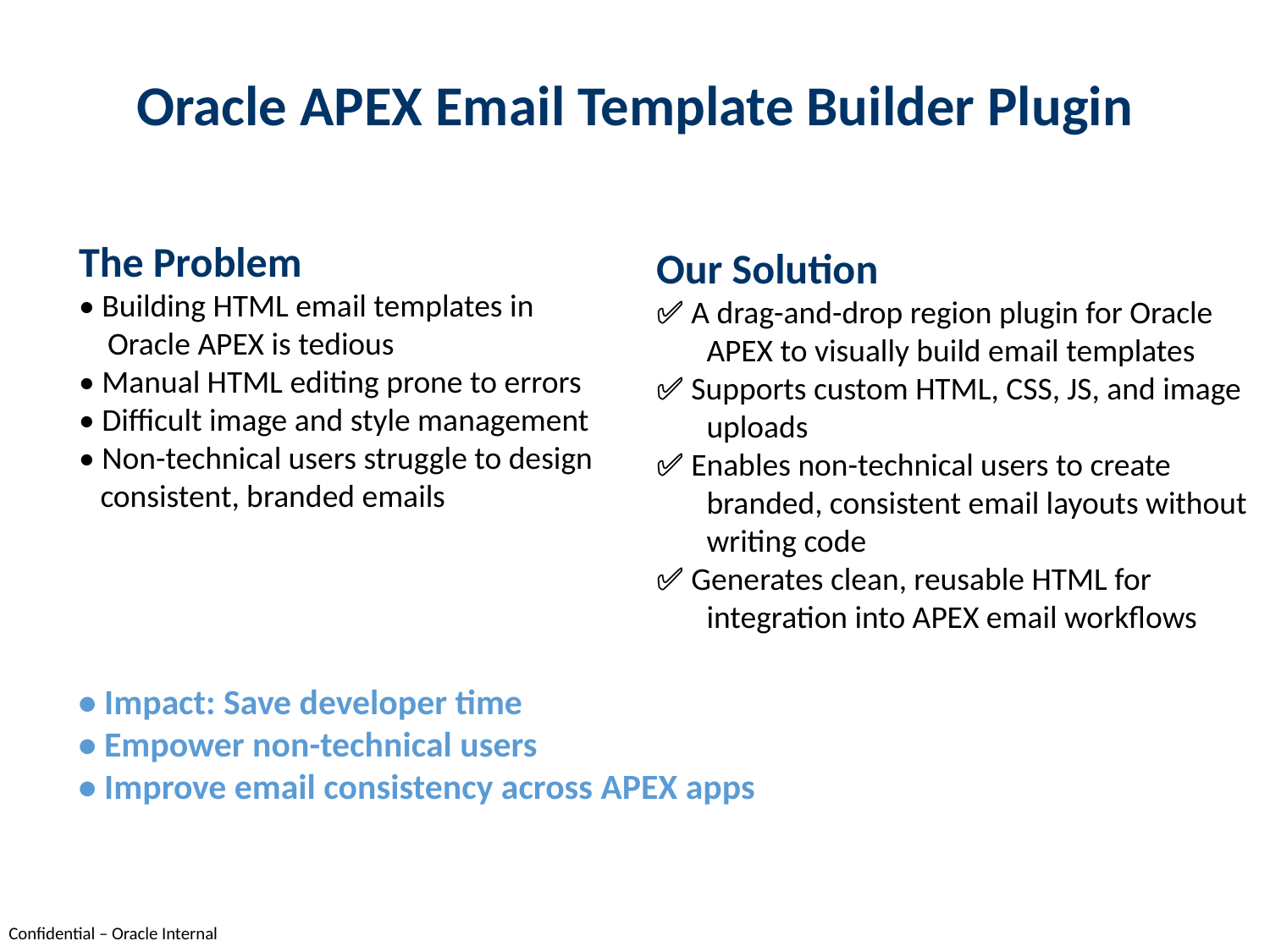

Oracle APEX Email Template Builder Plugin

The Problem
• Building HTML email templates in
    Oracle APEX is tedious
• Manual HTML editing prone to errors
• Difficult image and style management
• Non-technical users struggle to design
   consistent, branded emails

Our Solution
✅ A drag-and-drop region plugin for Oracle
       APEX to visually build email templates
✅ Supports custom HTML, CSS, JS, and image
       uploads
✅ Enables non-technical users to create
       branded, consistent email layouts without
       writing code
✅ Generates clean, reusable HTML for
       integration into APEX email workflows

• Impact: Save developer time
• Empower non-technical users
• Improve email consistency across APEX apps